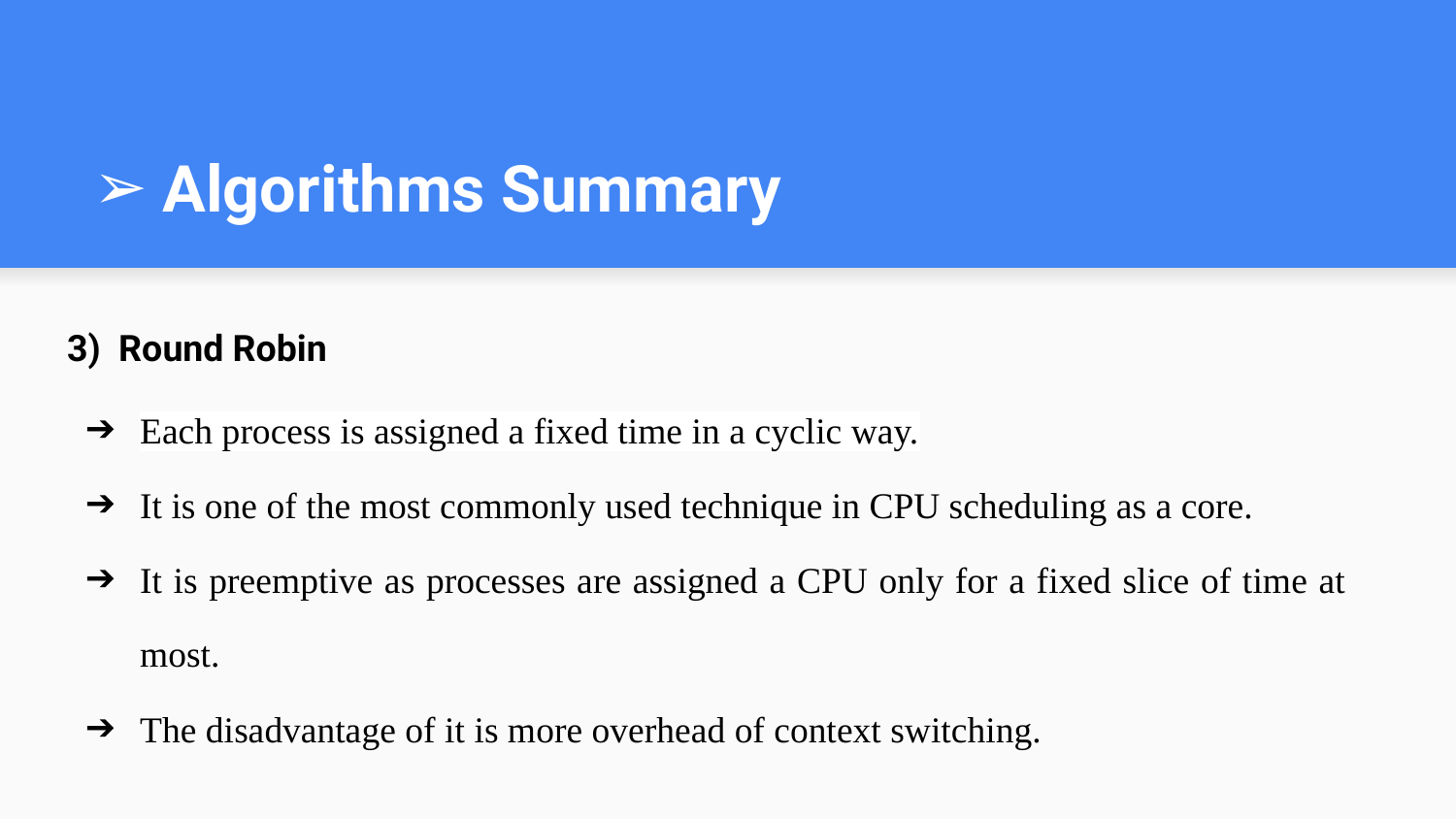

# Algorithms Summary
3)  Round Robin
Each process is assigned a fixed time in a cyclic way.
It is one of the most commonly used technique in CPU scheduling as a core.
It is preemptive as processes are assigned a CPU only for a fixed slice of time at most.
The disadvantage of it is more overhead of context switching.